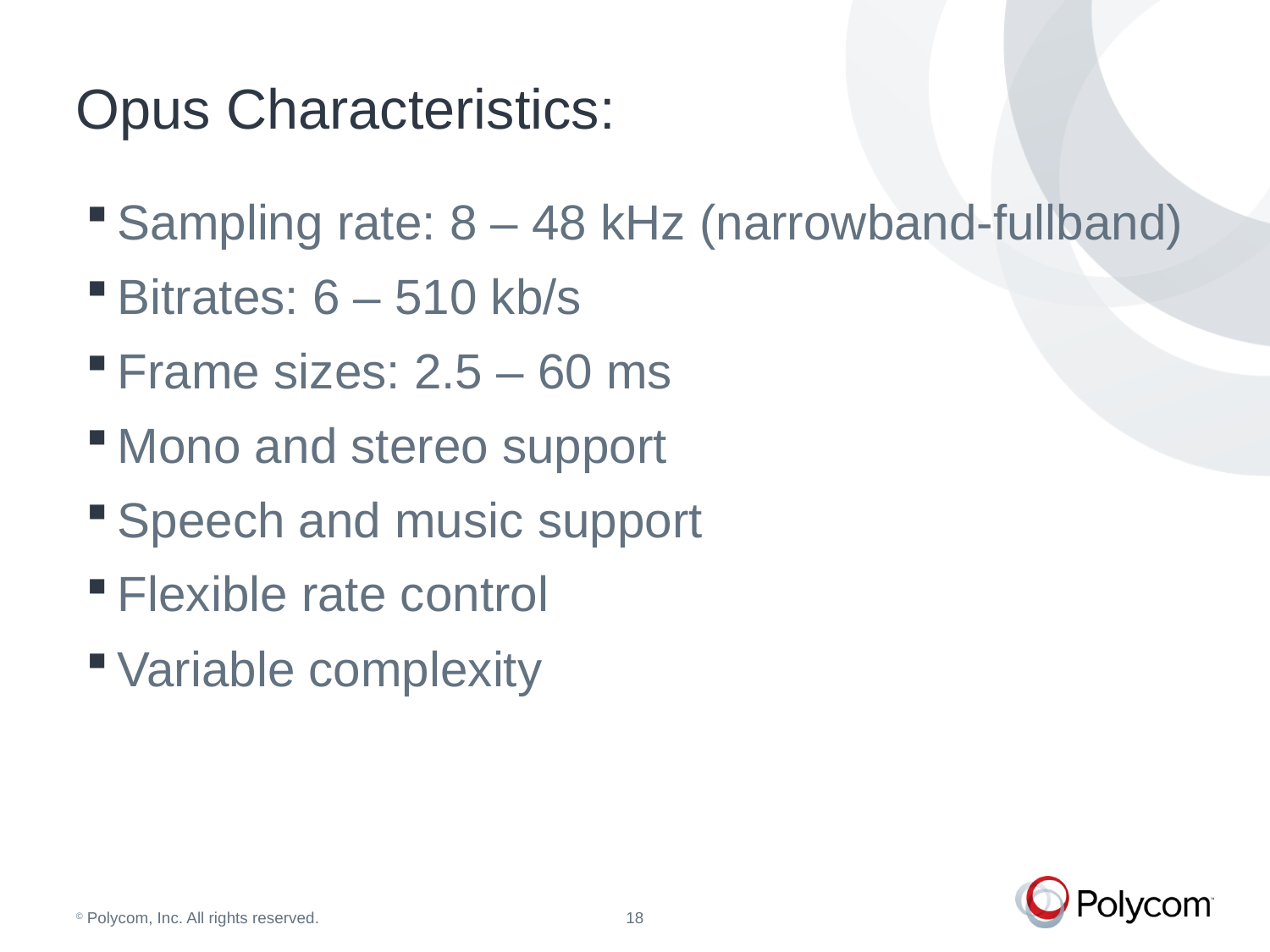

Opus Characteristics:
Sampling rate: 8 – 48 kHz (narrowband-fullband)
Bitrates: 6 – 510 kb/s
Frame sizes: 2.5 – 60 ms
Mono and stereo support
Speech and music support
Flexible rate control
Variable complexity